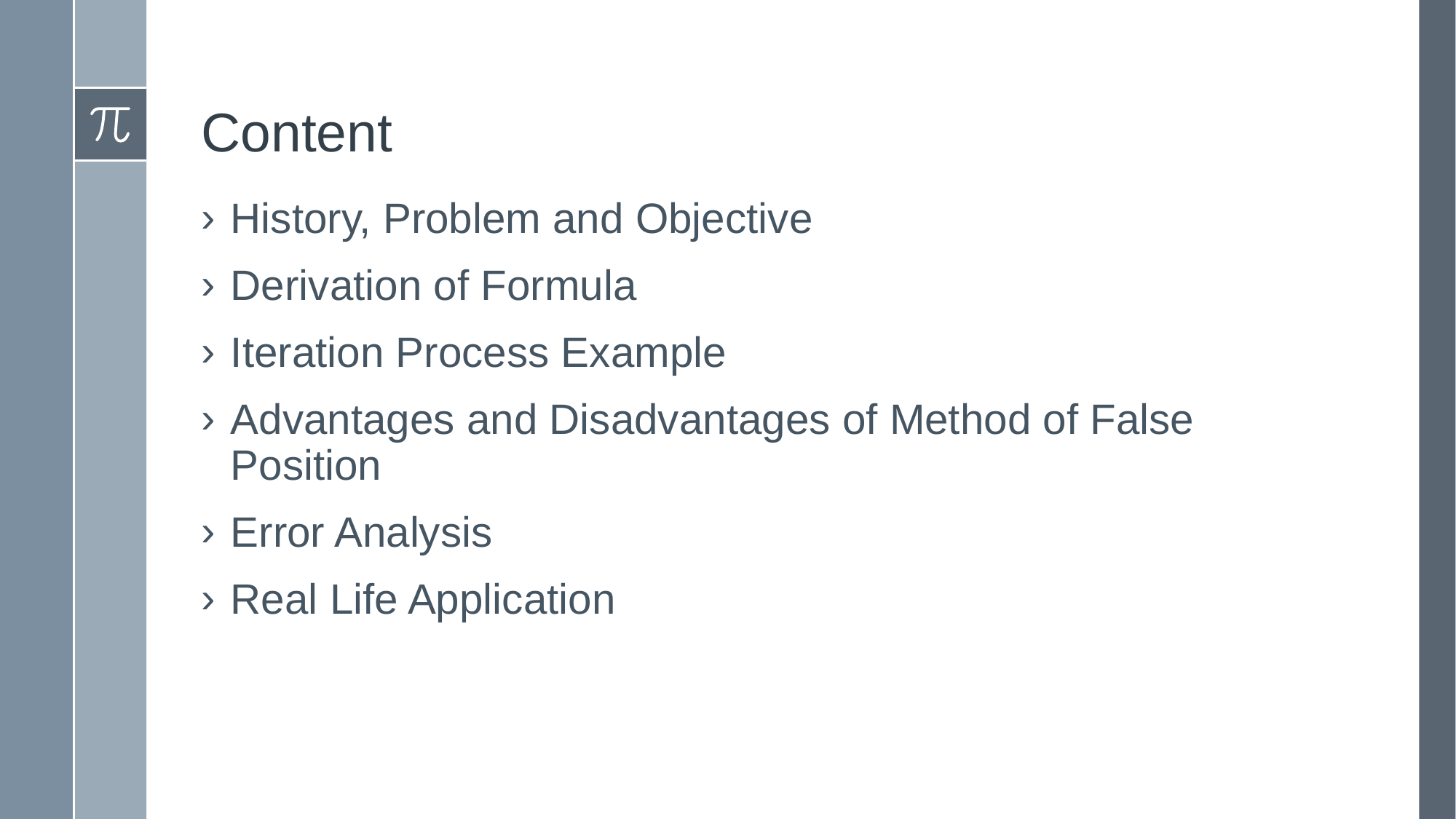

# Content
History, Problem and Objective
Derivation of Formula
Iteration Process Example
Advantages and Disadvantages of Method of False Position
Error Analysis
Real Life Application